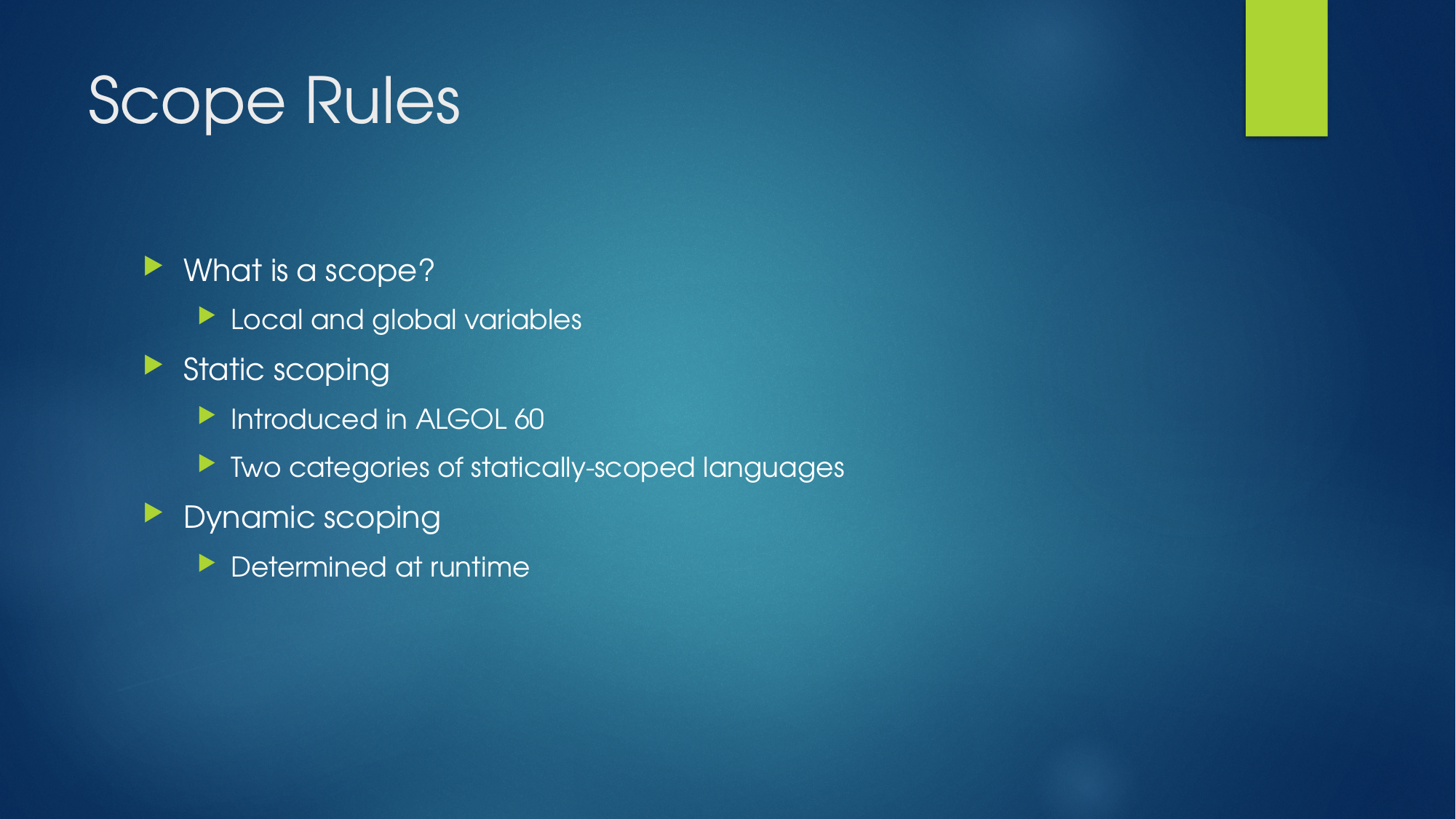

# Scope Rules
What is a scope?
Local and global variables
Static scoping
Introduced in ALGOL 60
Two categories of statically-scoped languages
Dynamic scoping
Determined at runtime